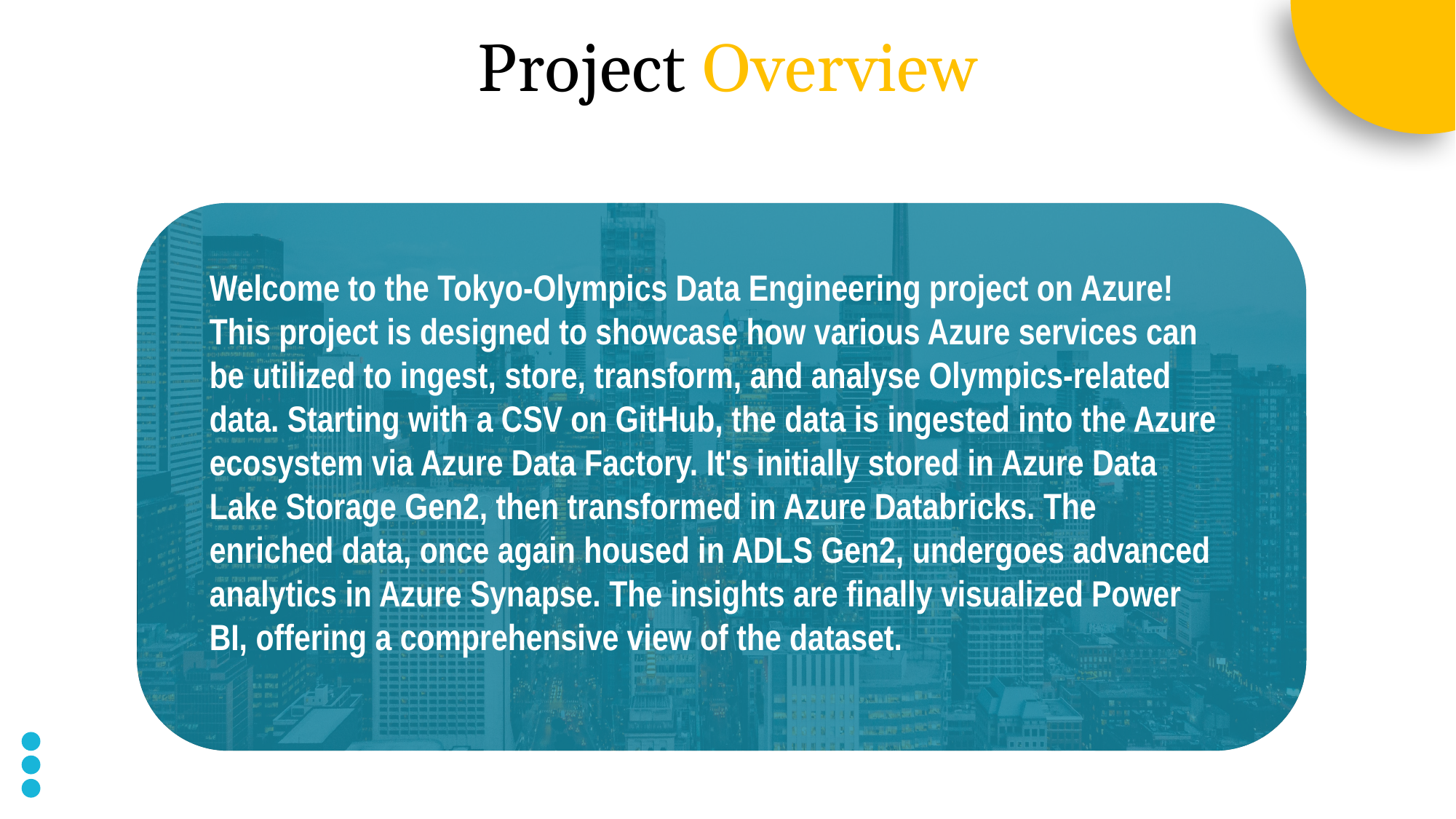

Project Overview

Welcome to the Tokyo-Olympics Data Engineering project on Azure! This project is designed to showcase how various Azure services can be utilized to ingest, store, transform, and analyse Olympics-related data. Starting with a CSV on GitHub, the data is ingested into the Azure ecosystem via Azure Data Factory. It's initially stored in Azure Data Lake Storage Gen2, then transformed in Azure Databricks. The enriched data, once again housed in ADLS Gen2, undergoes advanced analytics in Azure Synapse. The insights are finally visualized Power BI, offering a comprehensive view of the dataset.